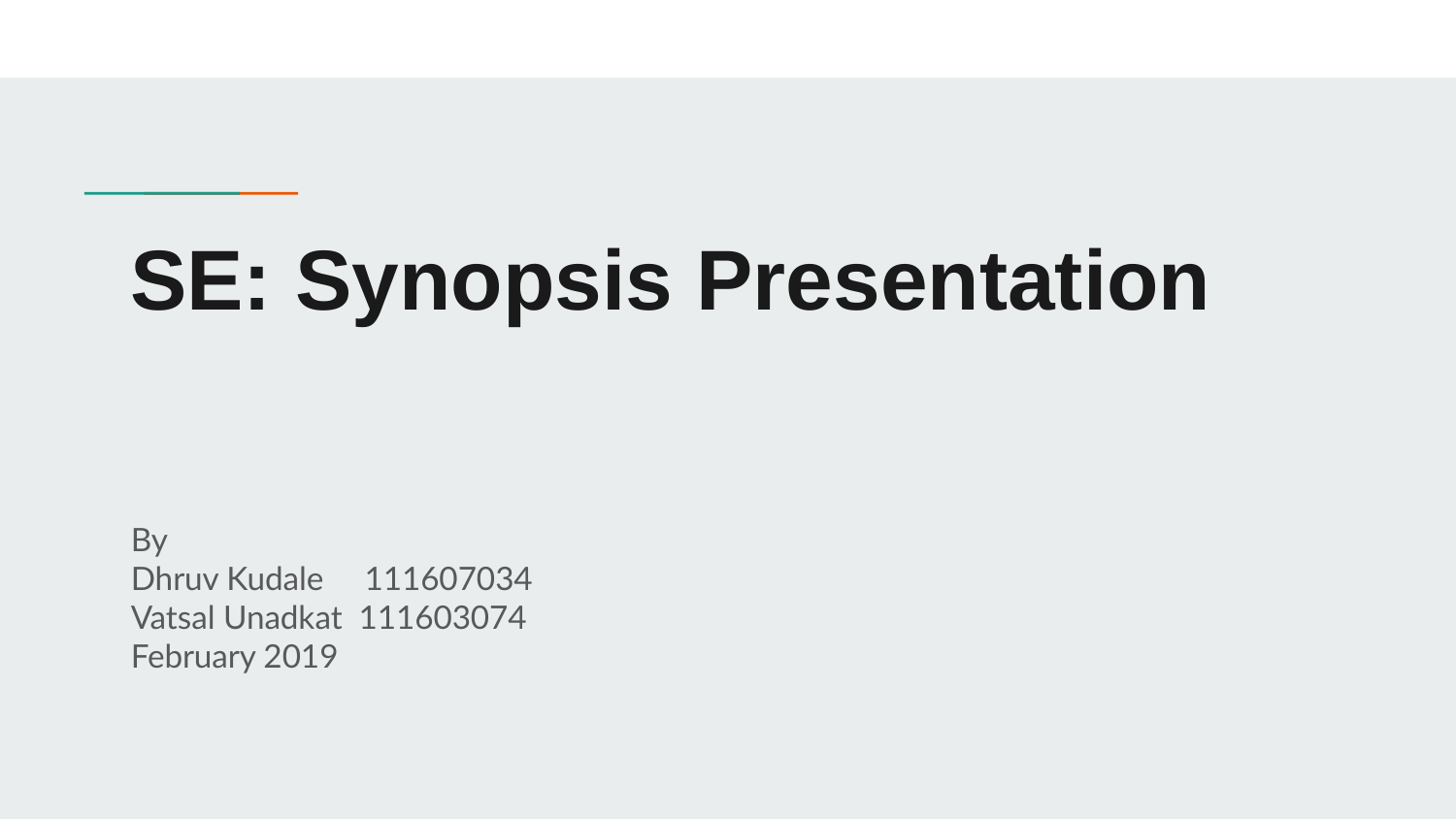

# SE: Synopsis Presentation
By
Dhruv Kudale     111607034
Vatsal Unadkat  111603074
February 2019